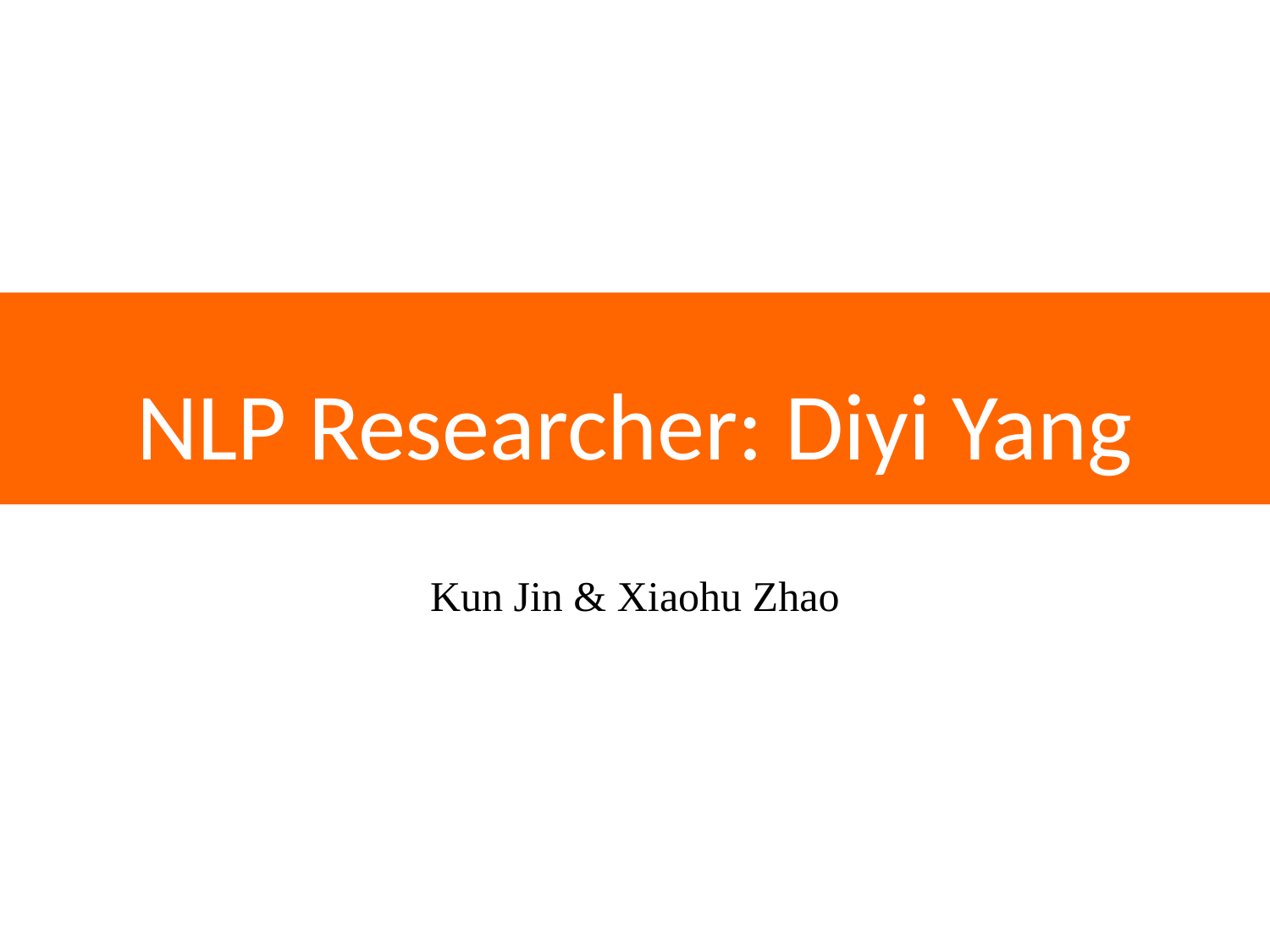

# NLP Researcher: Diyi Yang

Kun Jin & Xiaohu Zhao